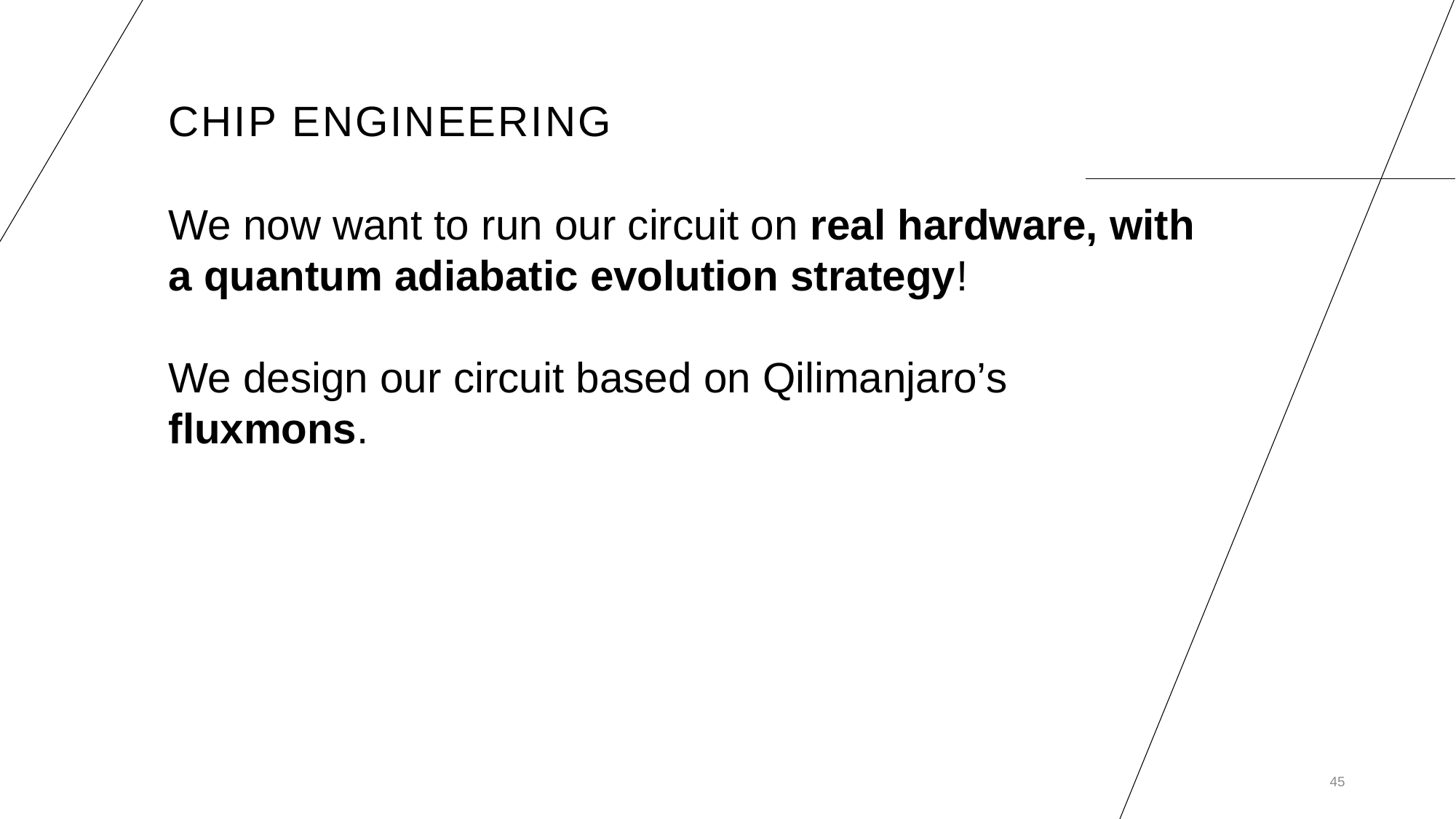

Chip engineering
We now want to run our circuit on real hardware, with a quantum adiabatic evolution strategy!

We design our circuit based on Qilimanjaro’s fluxmons.
45